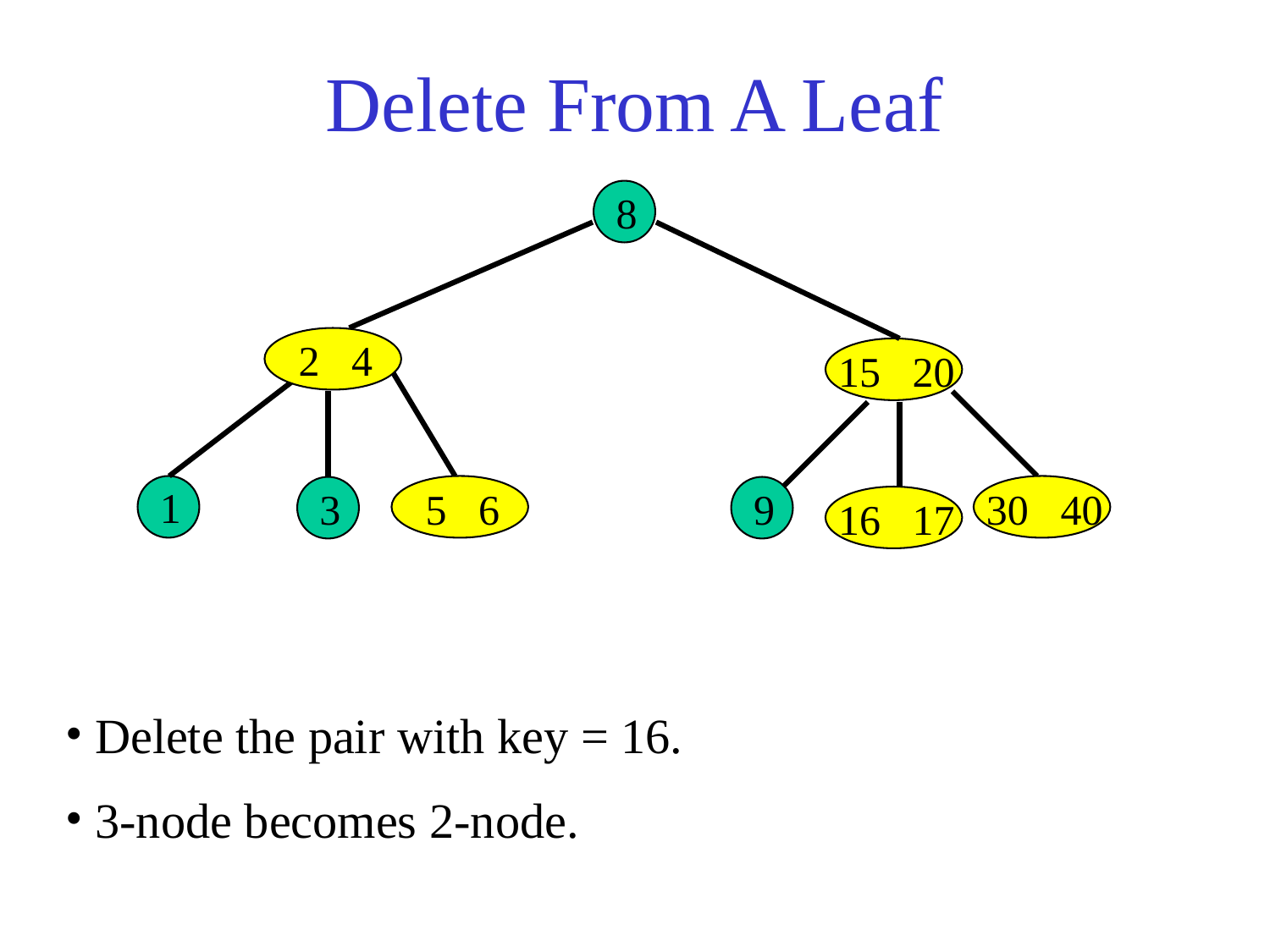

# Delete From A Leaf
8

2   4

15   20
1

3

5   6
9

30   40

16   17
 Delete the pair with key = 16.
 3-node becomes 2-node.